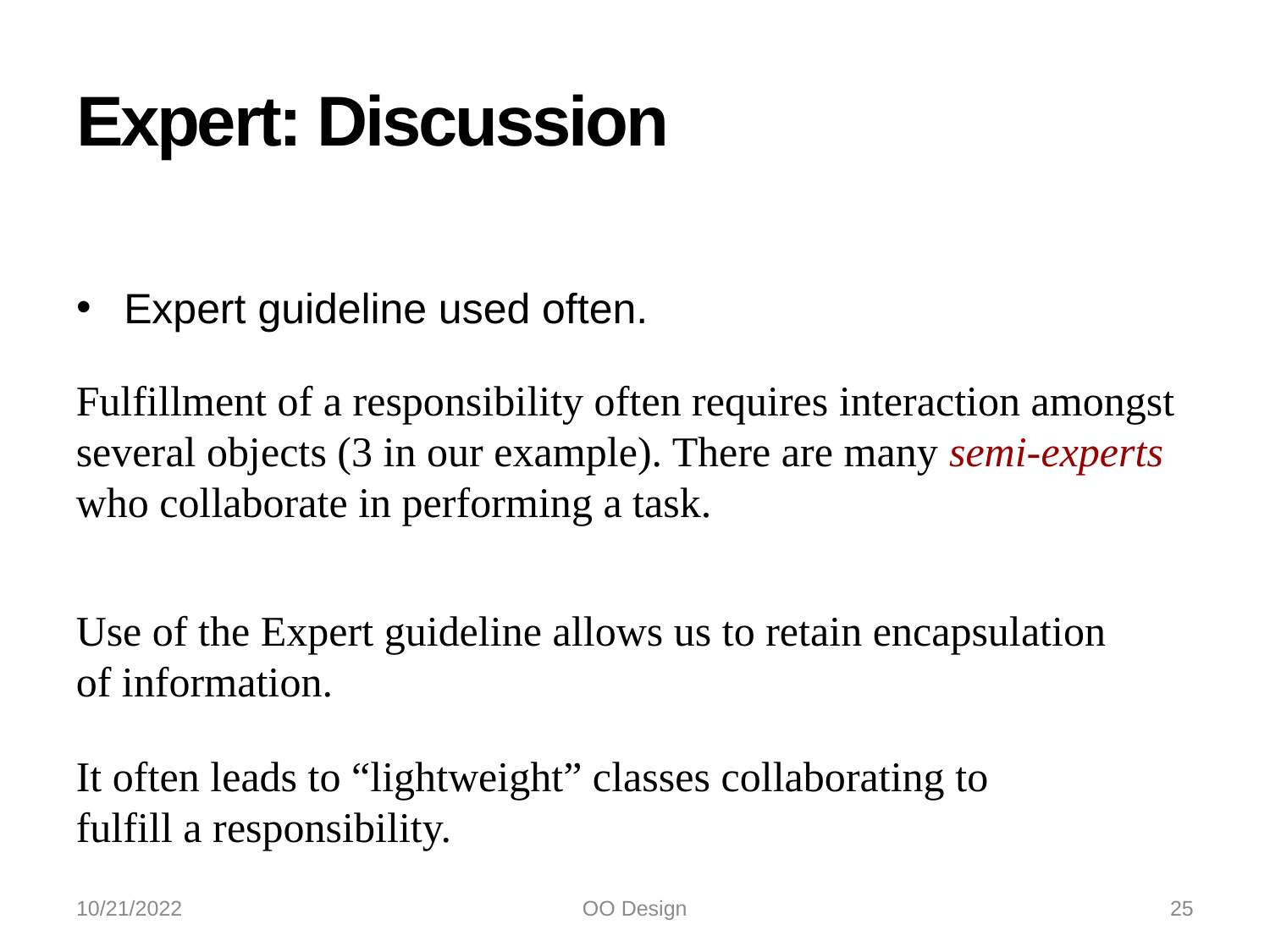

# Expert: Discussion
Expert guideline used often.
Fulfillment of a responsibility often requires interaction amongst several objects (3 in our example). There are many semi-experts who collaborate in performing a task.
Use of the Expert guideline allows us to retain encapsulation of information.
It often leads to “lightweight” classes collaborating to fulfill a responsibility.
10/21/2022
OO Design
25